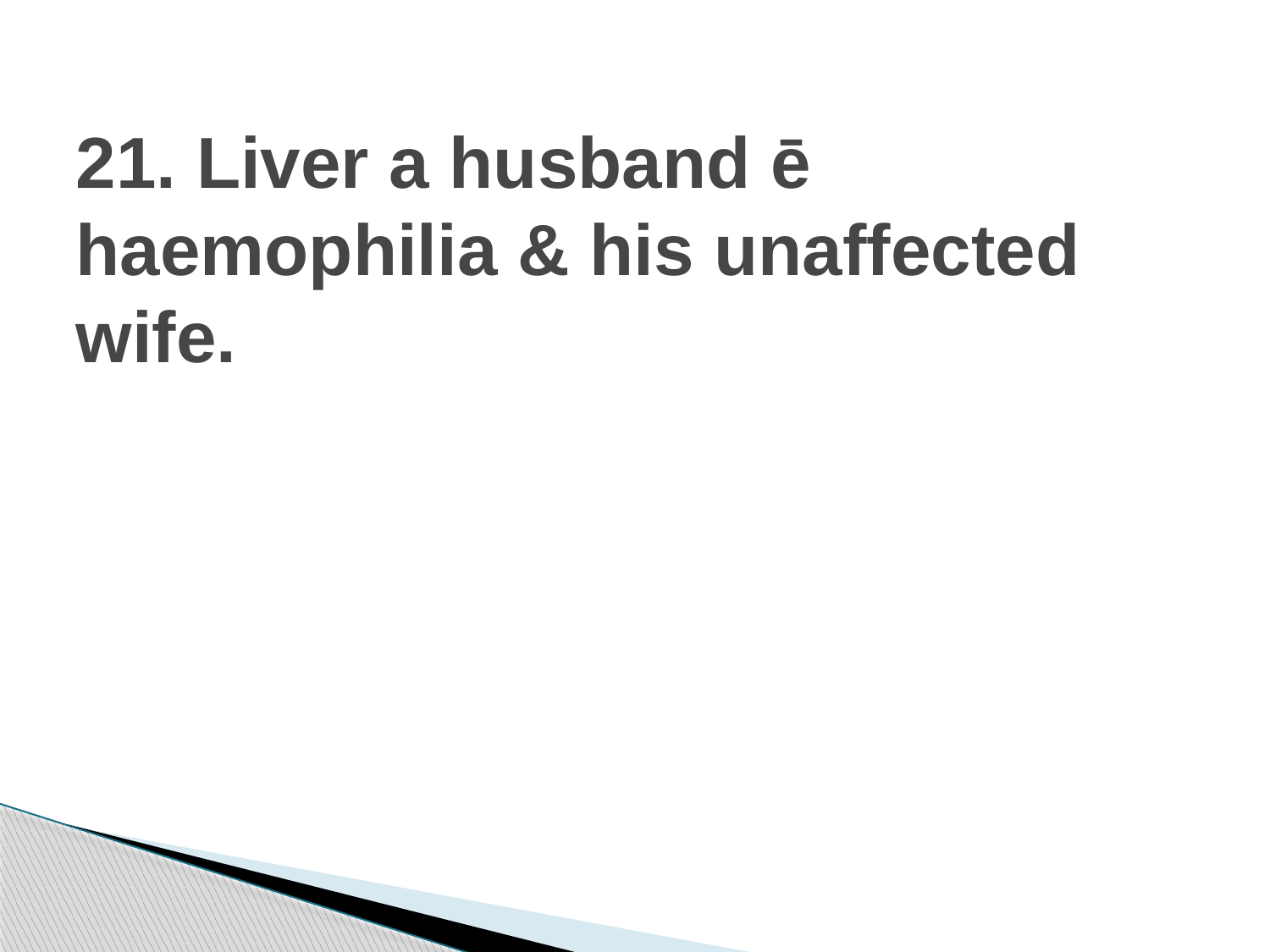

# 21. Liver a husband ē haemophilia & his unaffected wife.